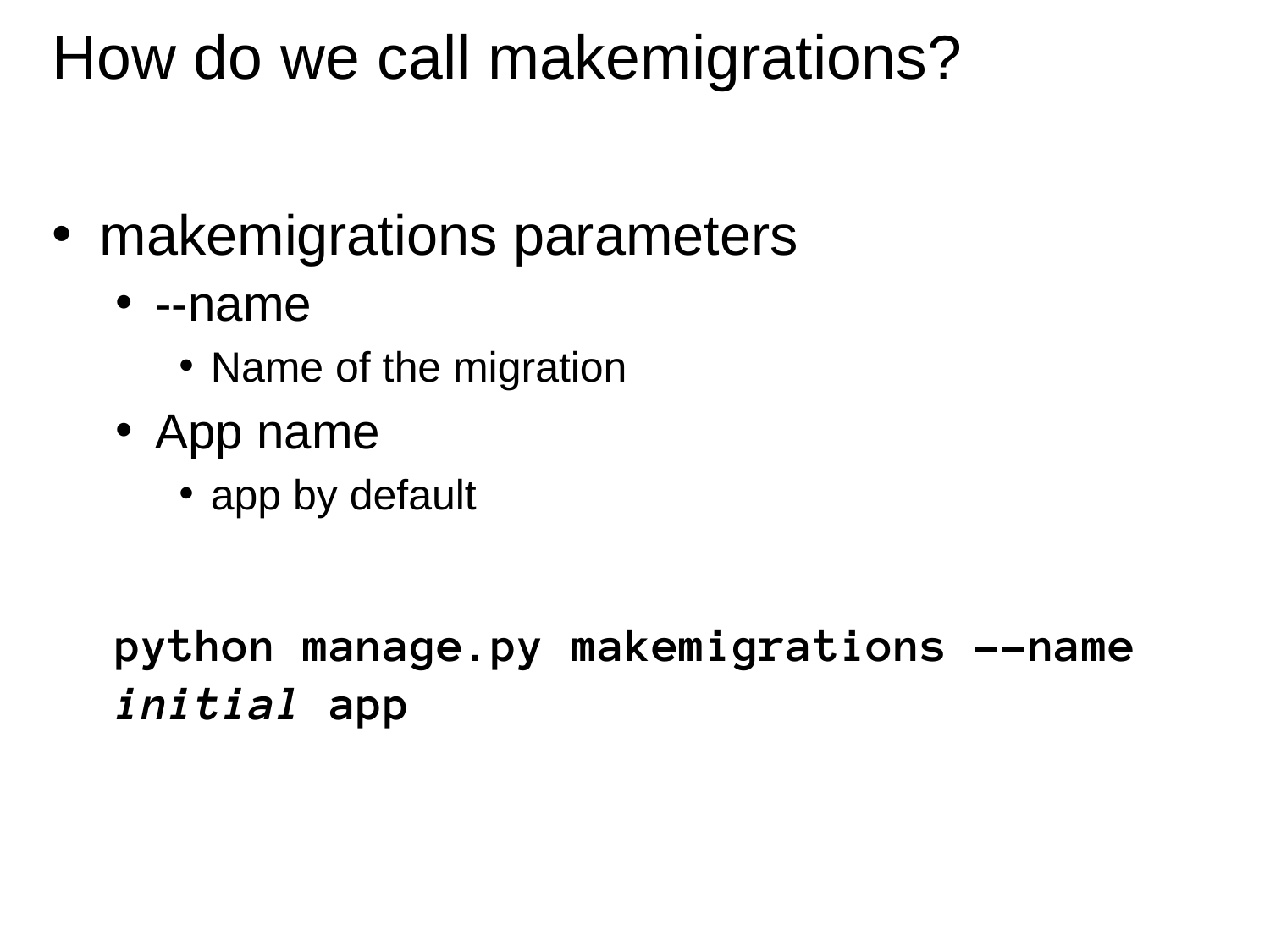

# How do we call makemigrations?
makemigrations parameters
--name
Name of the migration
App name
app by default

python manage.py makemigrations --name initial app